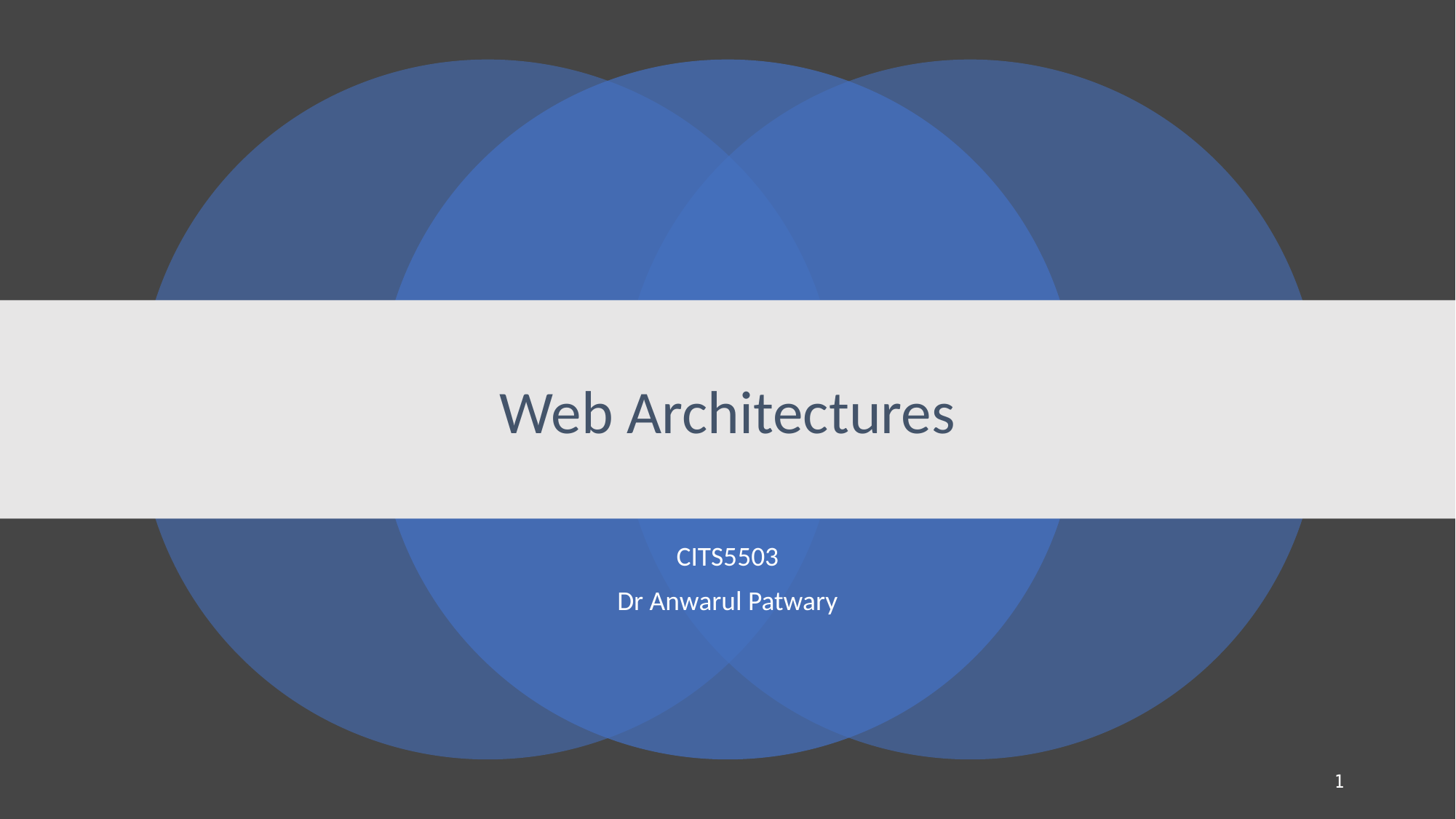

# Web Architectures
CITS5503
Dr Anwarul Patwary

1